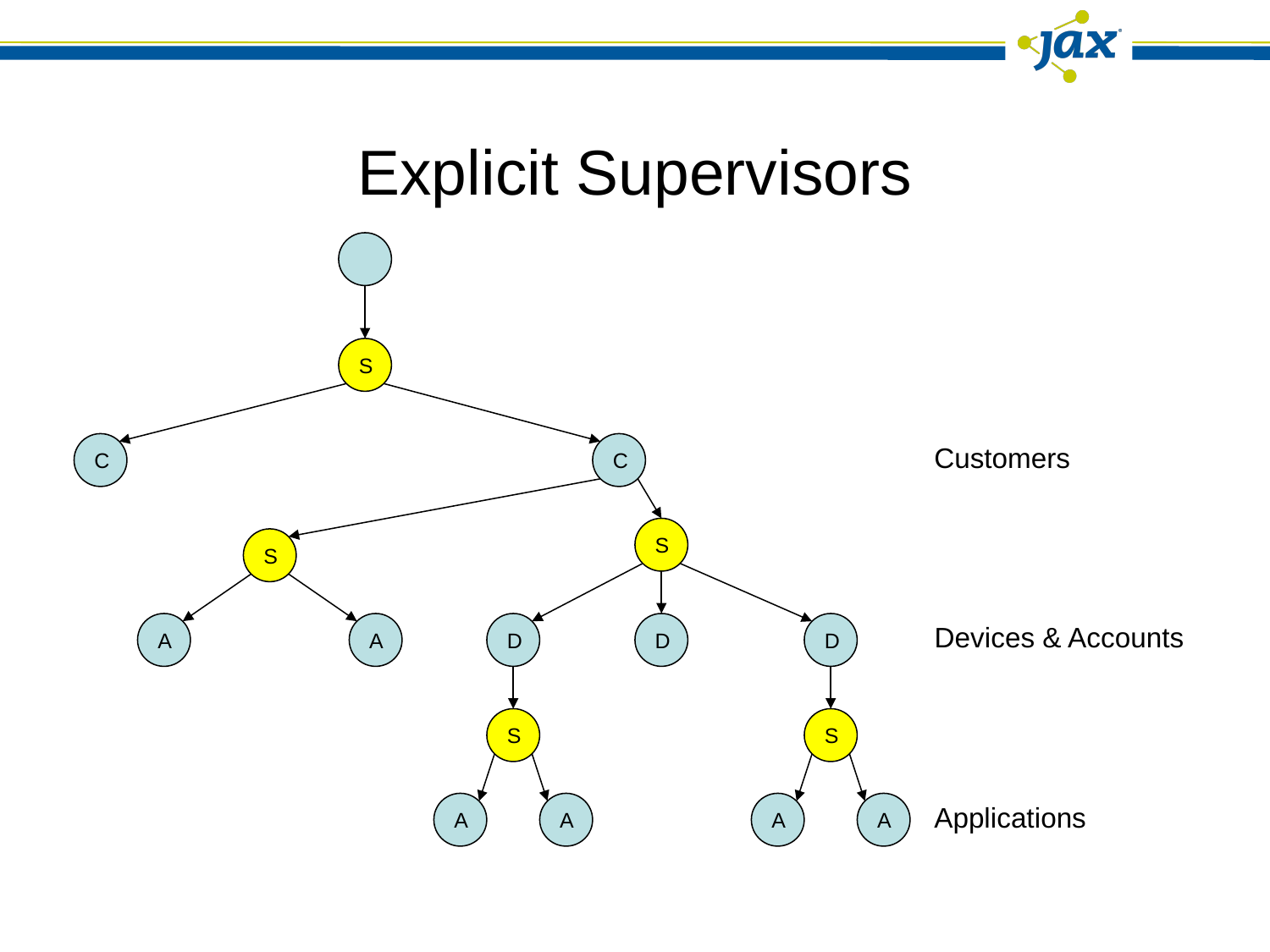

# Explicit Supervisors

S
C
C
Customers
S
D
D
D
S
S
A
A
A
A
S
A
A
Devices & Accounts
Applications